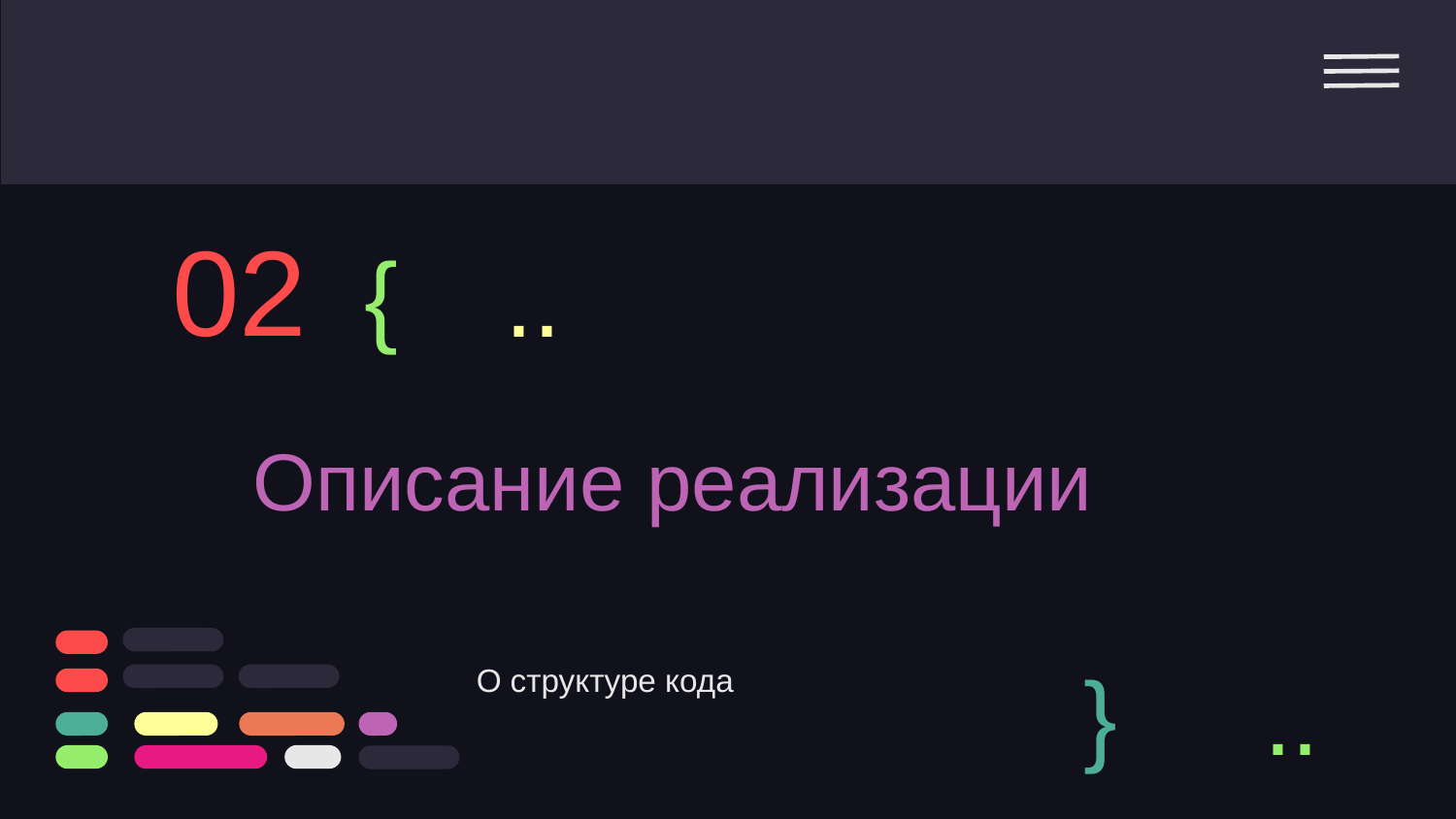

02
{
..
# Описание реализации

}
О структуре кода
..